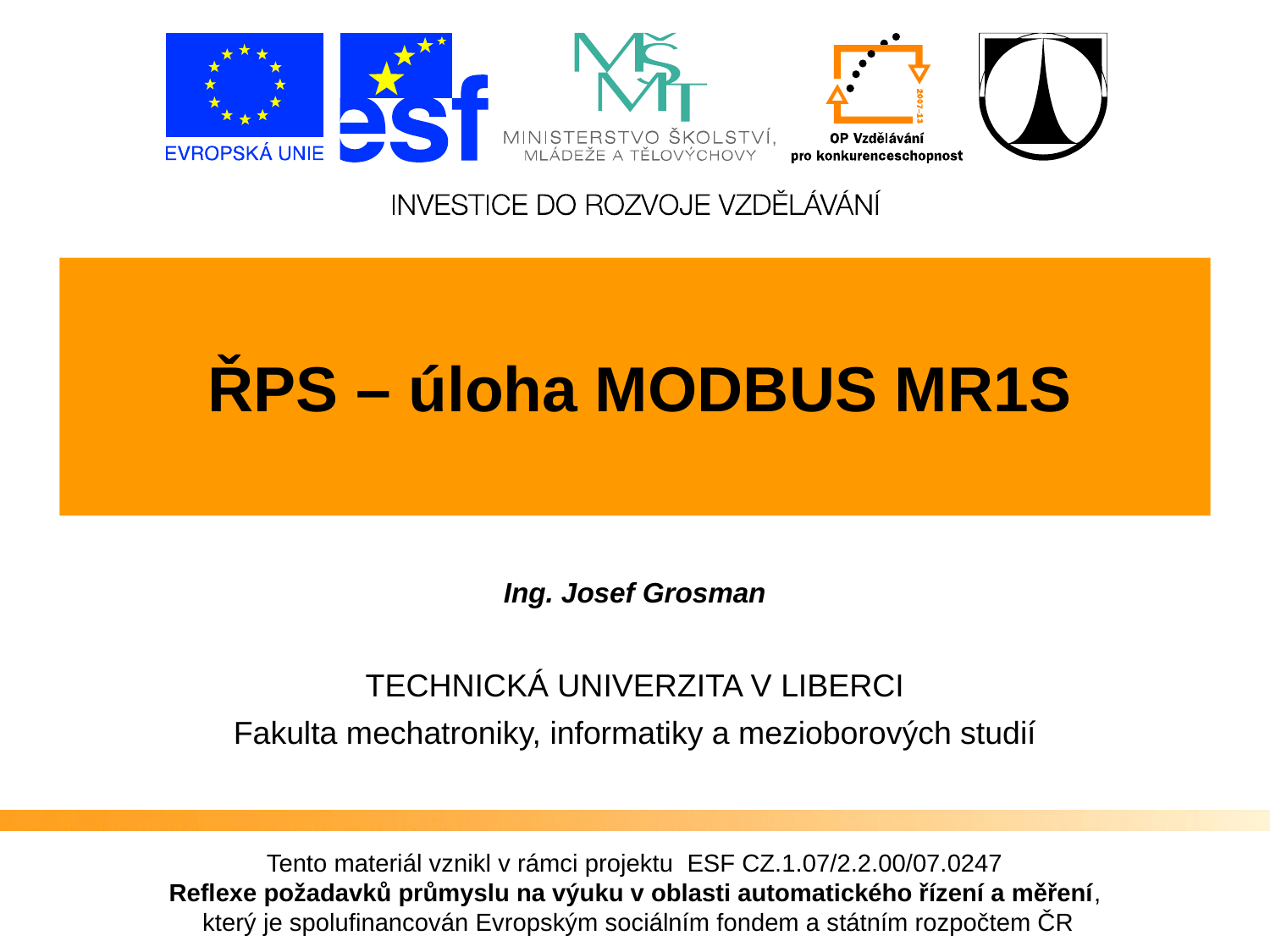

ŘPS – úloha MODBUS MR1S
Ing. Josef Grosman